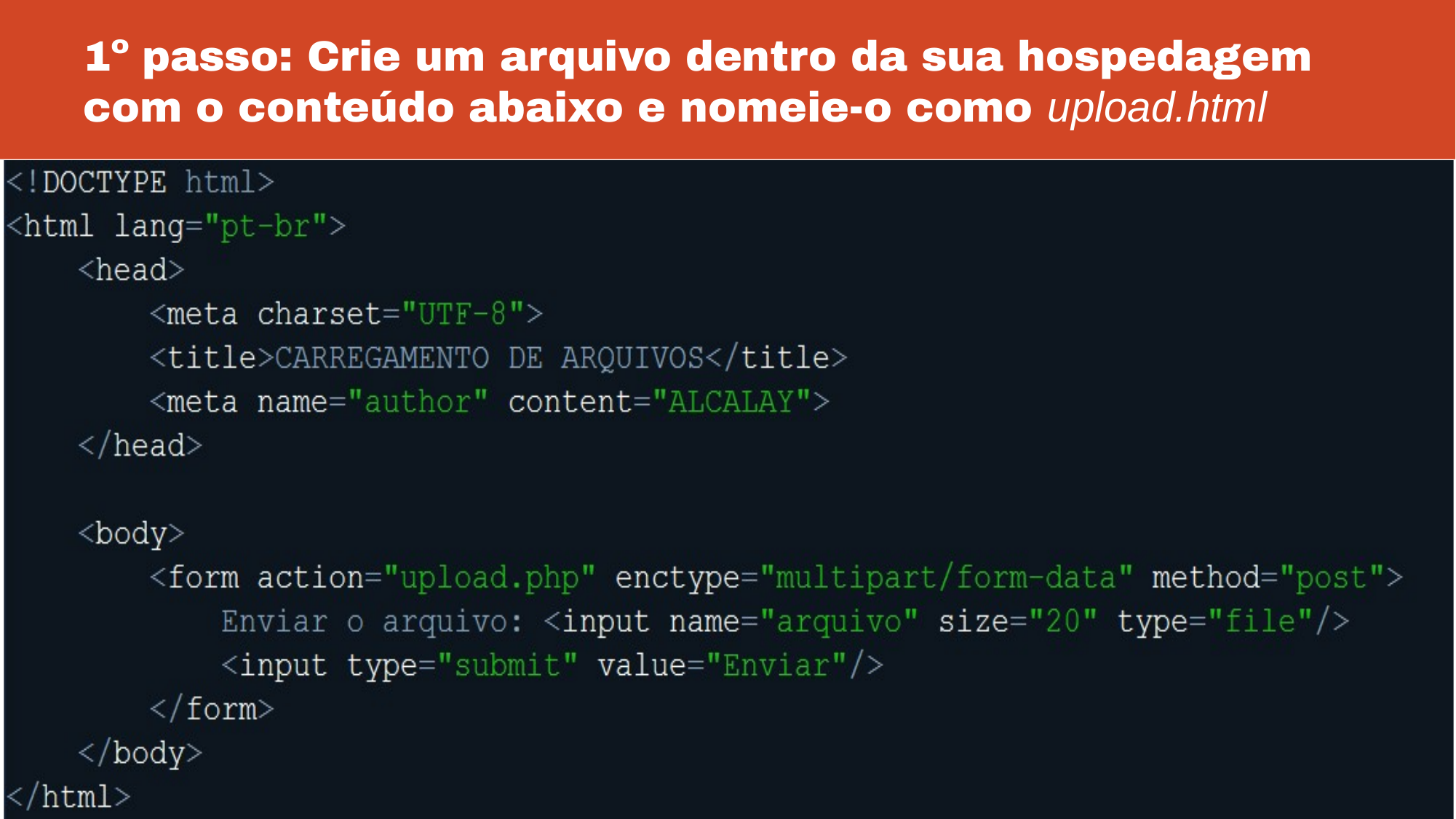

# 1º passo: Crie um arquivo dentro da sua hospedagem  com o conteúdo abaixo e nomeie-o como upload.html